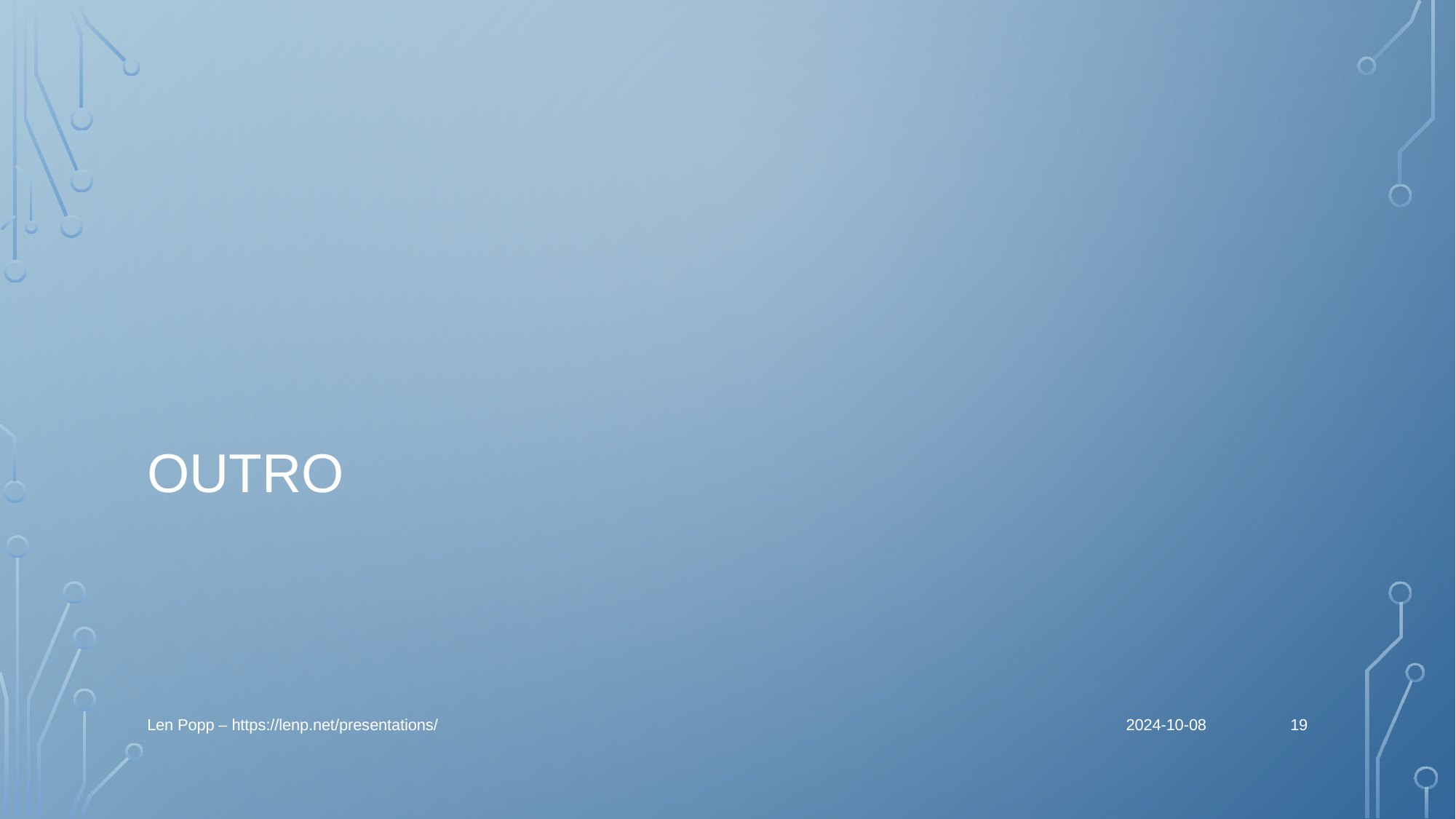

# Outro

19
Len Popp – https://lenp.net/presentations/
2024-10-08